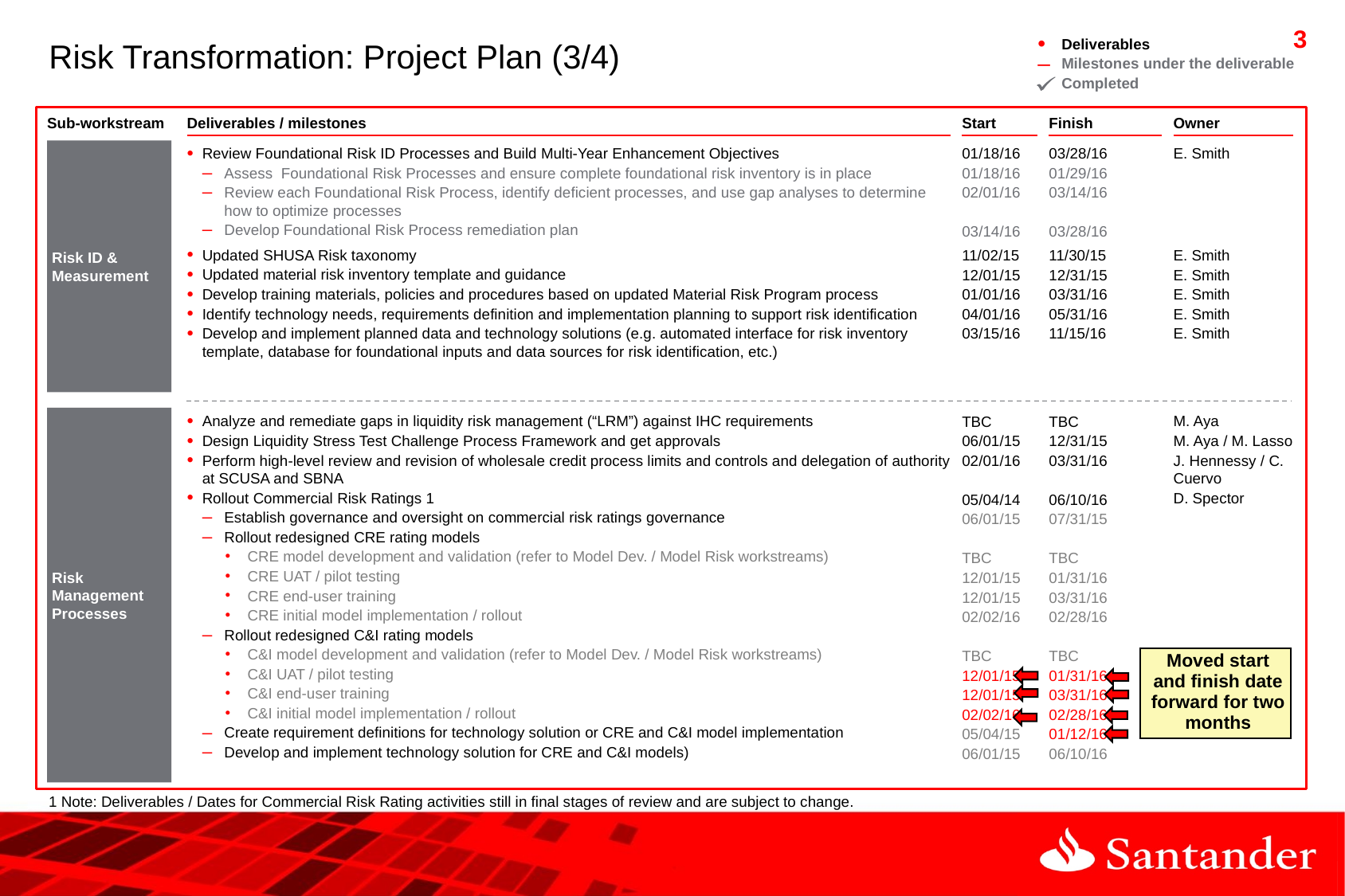

# Risk Transformation: Project Plan (3/4)
Deliverables
Milestones under the deliverable
Completed

Sub-workstream
Deliverables / milestones
Start
Finish
Owner
Risk ID & Measurement
Review Foundational Risk ID Processes and Build Multi-Year Enhancement Objectives
Assess  Foundational Risk Processes and ensure complete foundational risk inventory is in place
Review each Foundational Risk Process, identify deficient processes, and use gap analyses to determine how to optimize processes
Develop Foundational Risk Process remediation plan
01/18/16
01/18/16
02/01/16

03/14/16
03/28/16
01/29/16
03/14/16

03/28/16
E. Smith
Updated SHUSA Risk taxonomy
Updated material risk inventory template and guidance
Develop training materials, policies and procedures based on updated Material Risk Program process
Identify technology needs, requirements definition and implementation planning to support risk identification
Develop and implement planned data and technology solutions (e.g. automated interface for risk inventory template, database for foundational inputs and data sources for risk identification, etc.)
11/02/15
12/01/15
01/01/16
04/01/16
03/15/16
11/30/15
12/31/15
03/31/16
05/31/16
11/15/16
E. Smith
E. Smith
E. Smith
E. Smith
E. Smith
Risk Management Processes
Analyze and remediate gaps in liquidity risk management (“LRM”) against IHC requirements
Design Liquidity Stress Test Challenge Process Framework and get approvals
Perform high-level review and revision of wholesale credit process limits and controls and delegation of authority at SCUSA and SBNA
Rollout Commercial Risk Ratings 1
Establish governance and oversight on commercial risk ratings governance
Rollout redesigned CRE rating models
CRE model development and validation (refer to Model Dev. / Model Risk workstreams)
CRE UAT / pilot testing
CRE end-user training
CRE initial model implementation / rollout
Rollout redesigned C&I rating models
C&I model development and validation (refer to Model Dev. / Model Risk workstreams)
C&I UAT / pilot testing
C&I end-user training
C&I initial model implementation / rollout
Create requirement definitions for technology solution or CRE and C&I model implementation
Develop and implement technology solution for CRE and C&I models)
TBC
06/01/15
02/01/16

05/04/14
06/01/15

TBC
12/01/15
12/01/15
02/02/16

TBC
12/01/15
12/01/15
02/02/16
05/04/15
06/01/15
TBC
12/31/15
03/31/16

06/10/16
07/31/15

TBC
01/31/16
03/31/16
02/28/16

TBC
01/31/16
03/31/16
02/28/16
01/12/16
06/10/16
M. Aya
M. Aya / M. Lasso
J. Hennessy / C. Cuervo
D. Spector

Moved start and finish date forward for two months

1 Note: Deliverables / Dates for Commercial Risk Rating activities still in final stages of review and are subject to change.